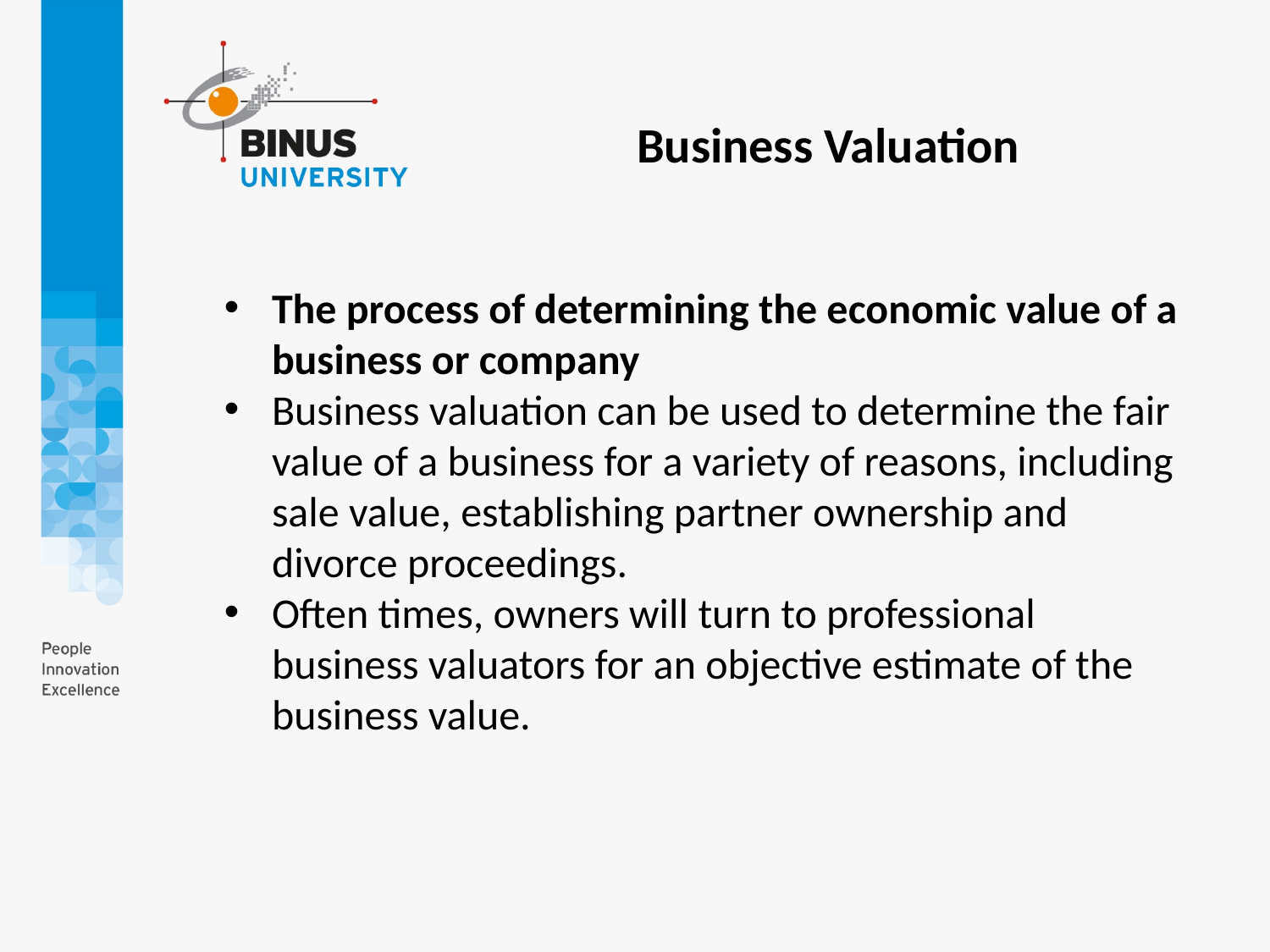

Business Valuation
The process of determining the economic value of a business or company
Business valuation can be used to determine the fair value of a business for a variety of reasons, including sale value, establishing partner ownership and divorce proceedings.
Often times, owners will turn to professional business valuators for an objective estimate of the business value.